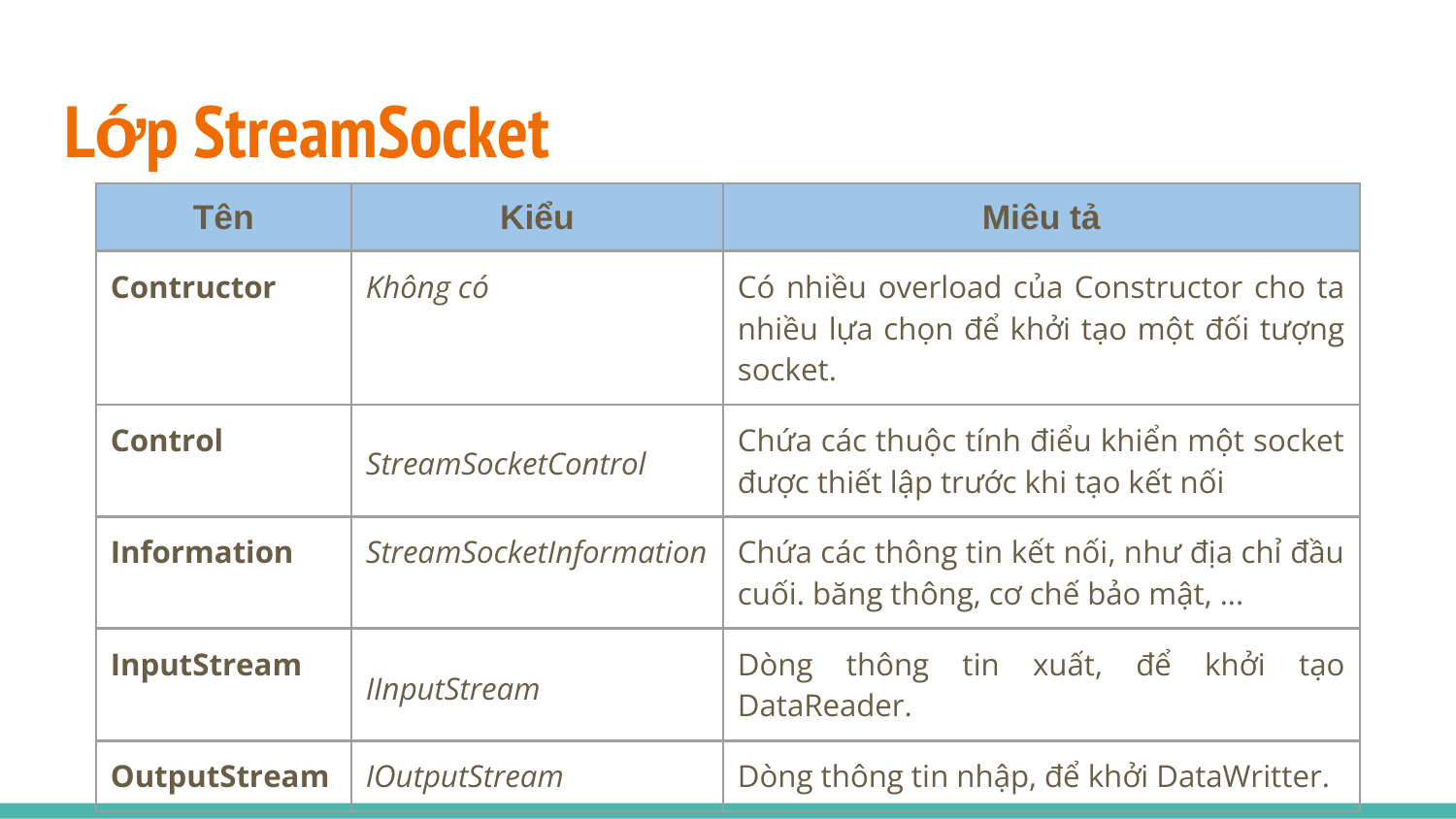

# Lớp StreamSocket
| Tên | Kiểu | Miêu tả |
| --- | --- | --- |
| Contructor | Không có | Có nhiều overload của Constructor cho ta nhiều lựa chọn để khởi tạo một đối tượng socket. |
| Control | StreamSocketControl | Chứa các thuộc tính điểu khiển một socket được thiết lập trước khi tạo kết nối |
| Information | StreamSocketInformation | Chứa các thông tin kết nối, như địa chỉ đầu cuối. băng thông, cơ chế bảo mật, ... |
| InputStream | IInputStream | Dòng thông tin xuất, để khởi tạo DataReader. |
| OutputStream | IOutputStream | Dòng thông tin nhập, để khởi DataWritter. |